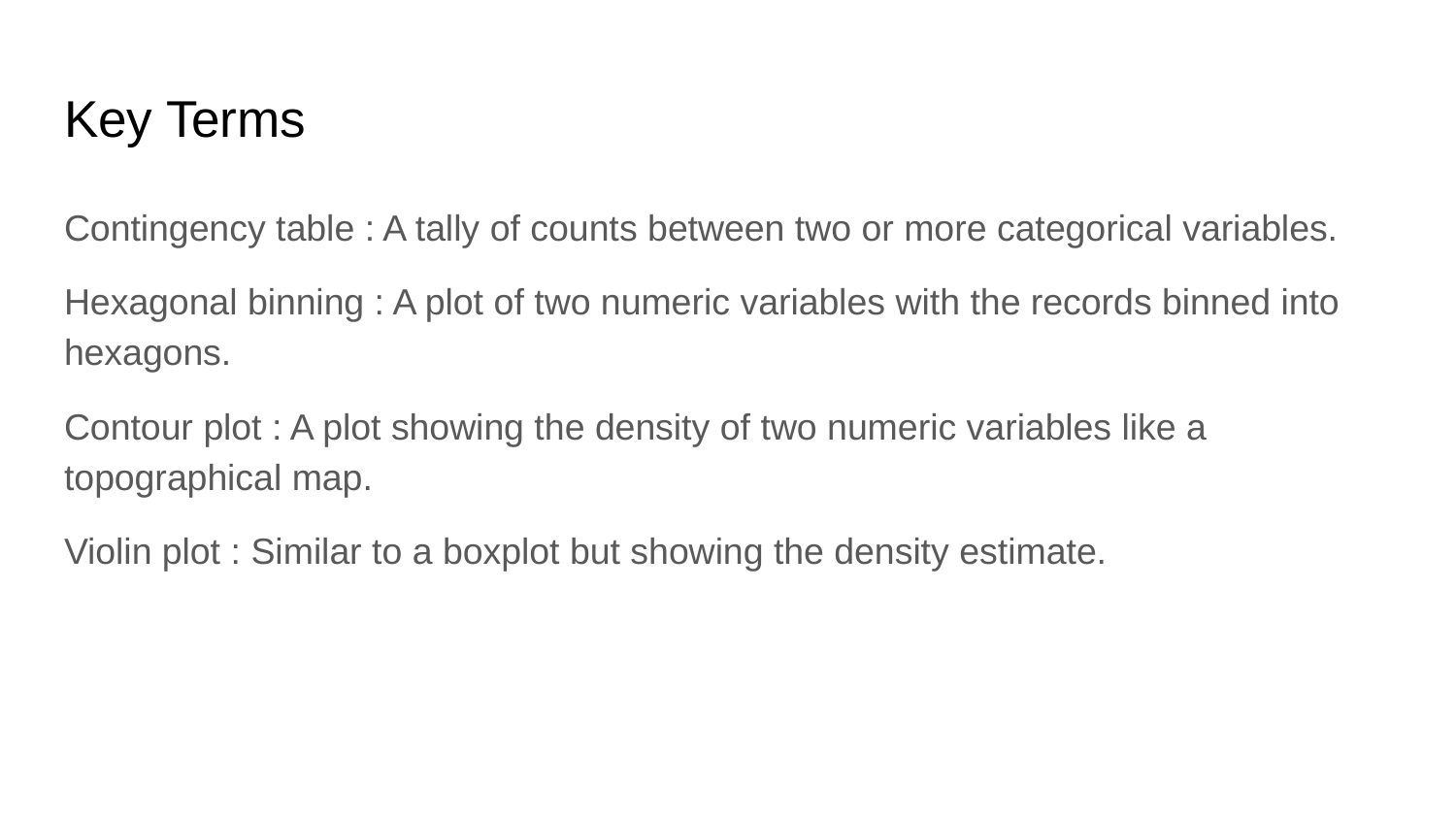

# Key Terms
Contingency table : A tally of counts between two or more categorical variables.
Hexagonal binning : A plot of two numeric variables with the records binned into hexagons.
Contour plot : A plot showing the density of two numeric variables like a topographical map.
Violin plot : Similar to a boxplot but showing the density estimate.